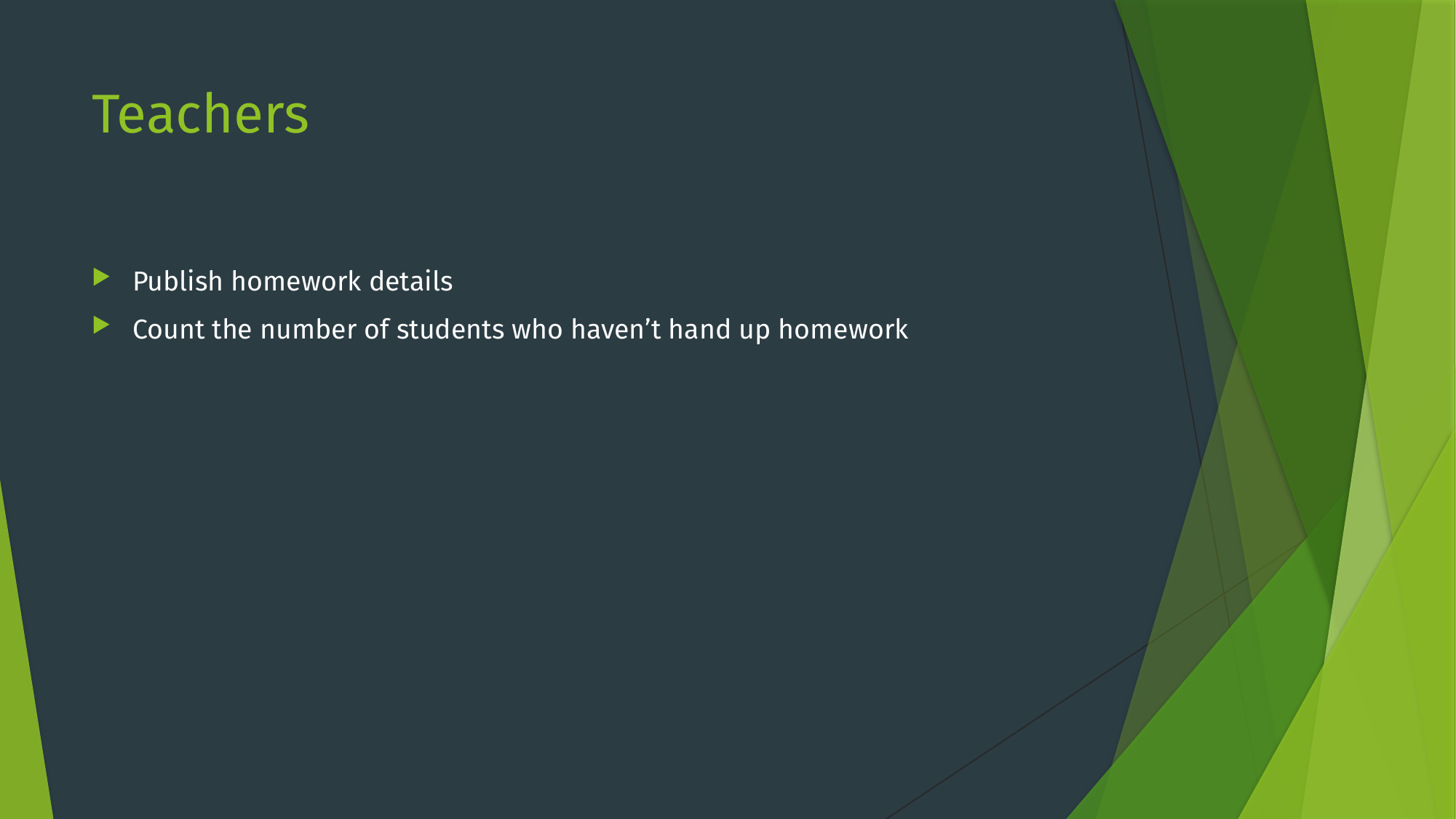

# Teachers
Publish homework details
Count the number of students who haven’t hand up homework